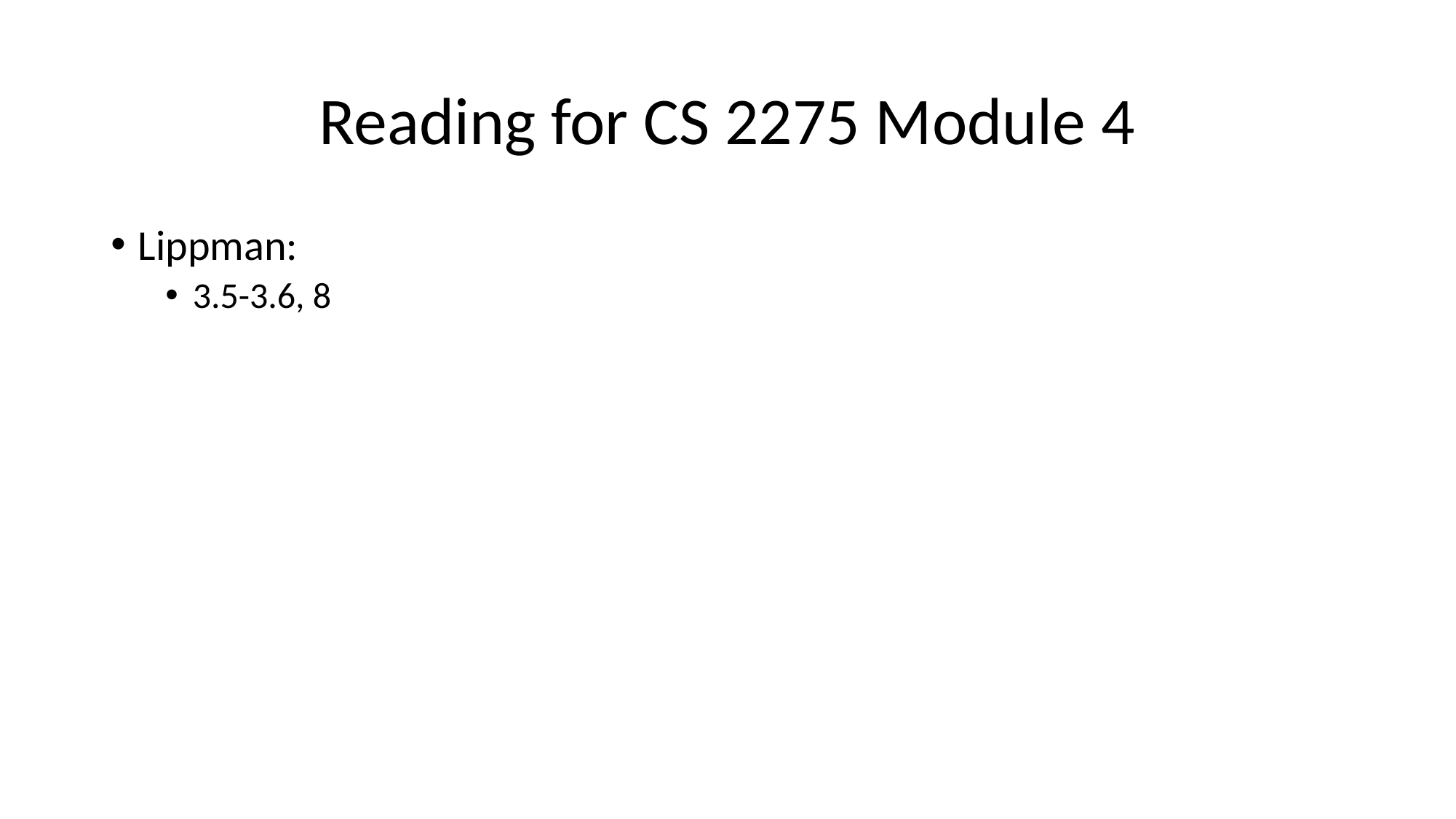

# Reading for CS 2275 Module 4
Lippman:
3.5-3.6, 8